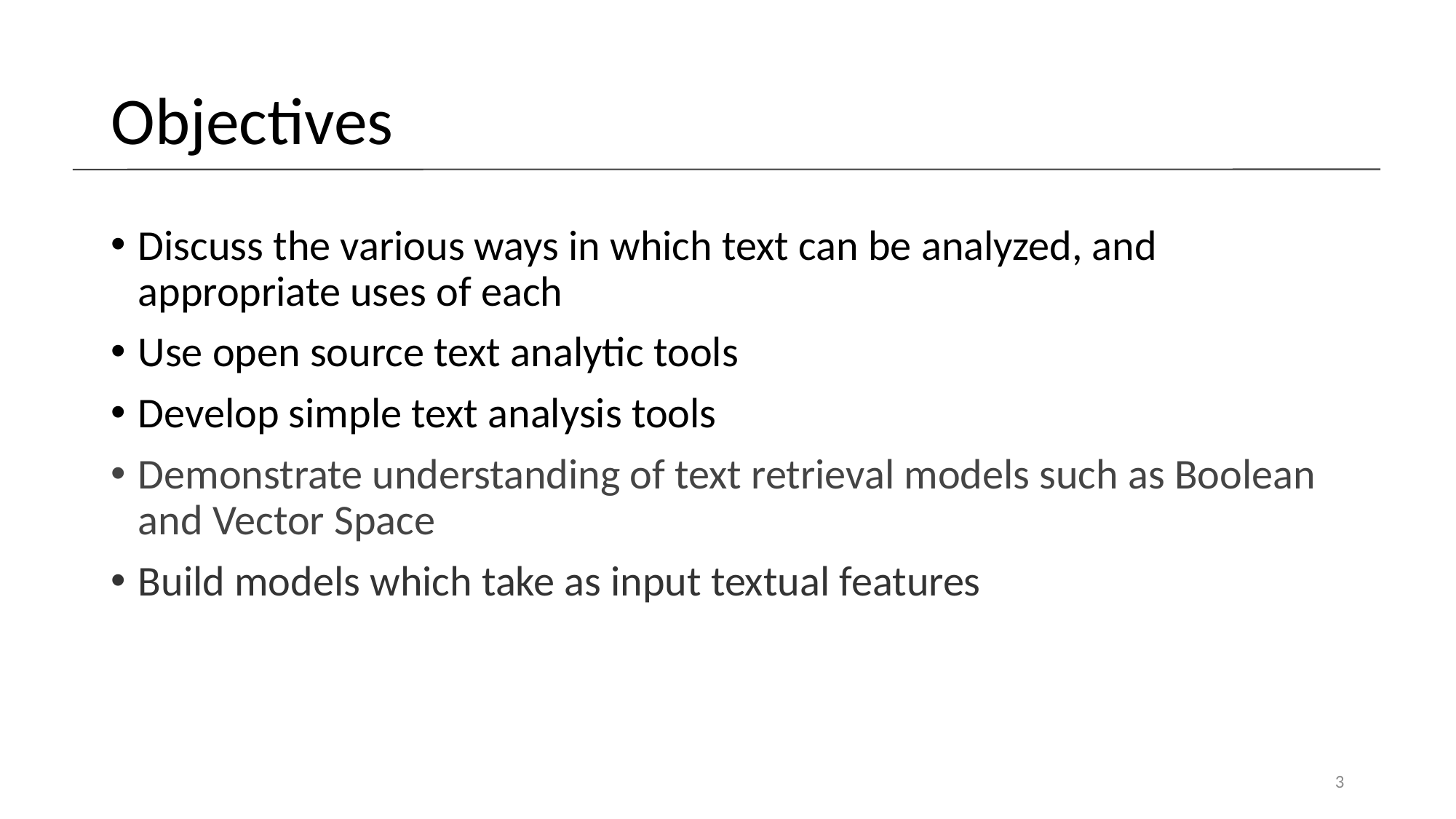

# Objectives
Discuss the various ways in which text can be analyzed, and appropriate uses of each
Use open source text analytic tools
Develop simple text analysis tools
Demonstrate understanding of text retrieval models such as Boolean and Vector Space
Build models which take as input textual features

3